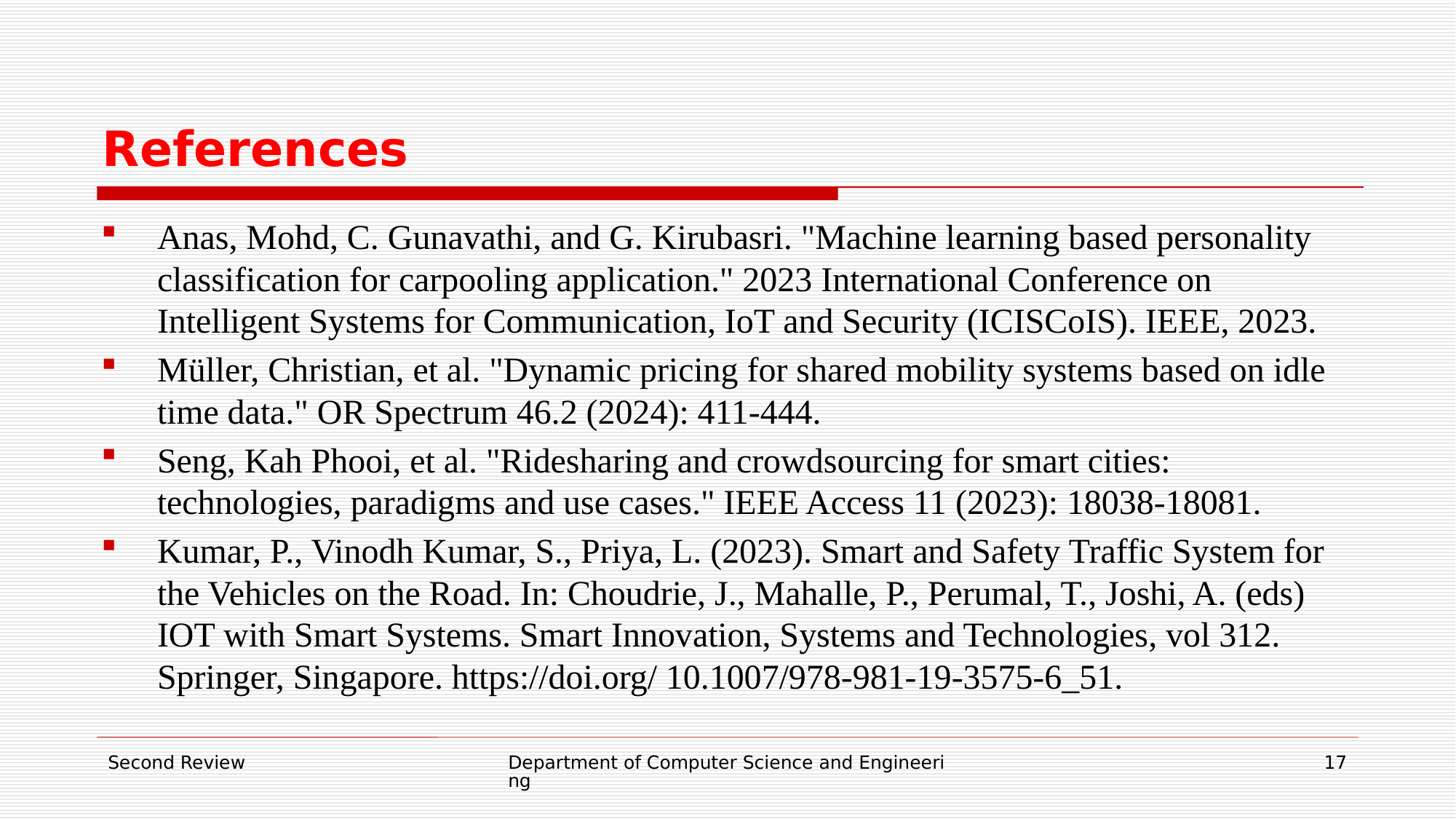

# References
Anas, Mohd, C. Gunavathi, and G. Kirubasri. "Machine learning based personality classification for carpooling application." 2023 International Conference on Intelligent Systems for Communication, IoT and Security (ICISCoIS). IEEE, 2023.
Müller, Christian, et al. "Dynamic pricing for shared mobility systems based on idle time data." OR Spectrum 46.2 (2024): 411-444.
Seng, Kah Phooi, et al. "Ridesharing and crowdsourcing for smart cities: technologies, paradigms and use cases." IEEE Access 11 (2023): 18038-18081.
Kumar, P., Vinodh Kumar, S., Priya, L. (2023). Smart and Safety Traffic System for the Vehicles on the Road. In: Choudrie, J., Mahalle, P., Perumal, T., Joshi, A. (eds) IOT with Smart Systems. Smart Innovation, Systems and Technologies, vol 312. Springer, Singapore. https://doi.org/ 10.1007/978-981-19-3575-6_51.

Second Review
Department of Computer Science and Engineering
17